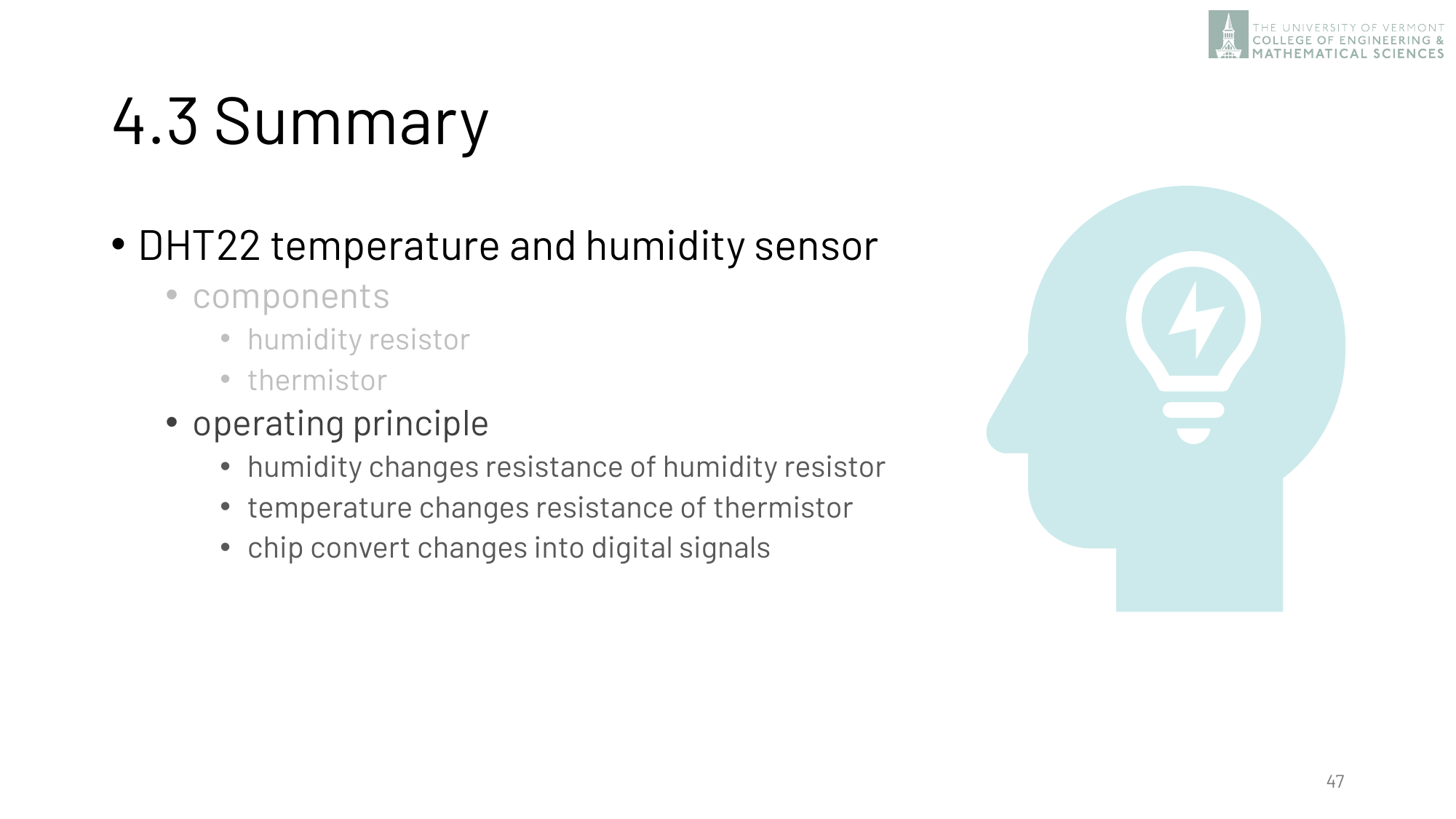

# 4.3 Summary

DHT22 temperature and humidity sensor
components
humidity resistor
thermistor
operating principle
humidity changes resistance of humidity resistor
temperature changes resistance of thermistor
chip convert changes into digital signals
47